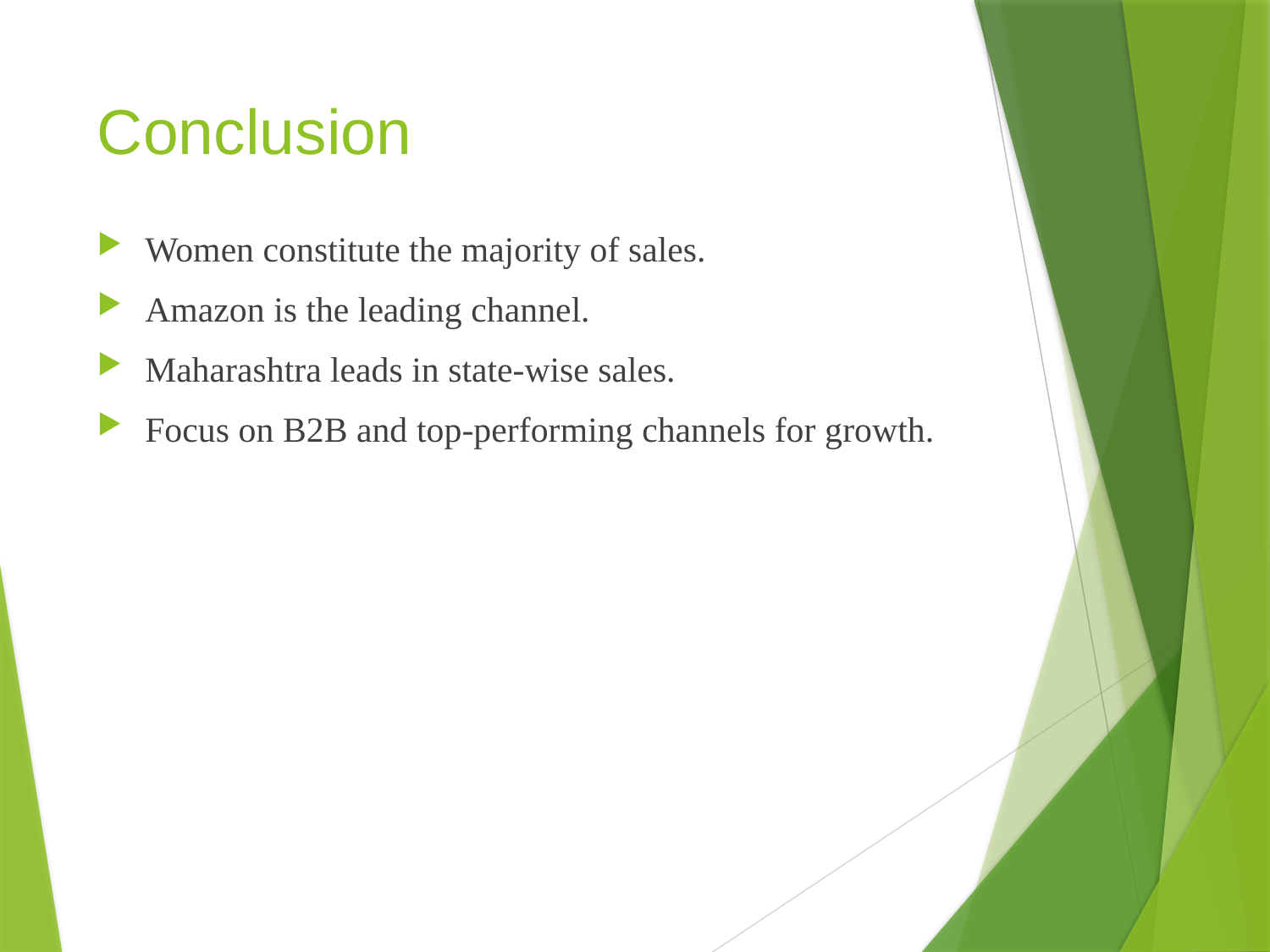

# Conclusion
Women constitute the majority of sales.
Amazon is the leading channel.
Maharashtra leads in state-wise sales.
Focus on B2B and top-performing channels for growth.